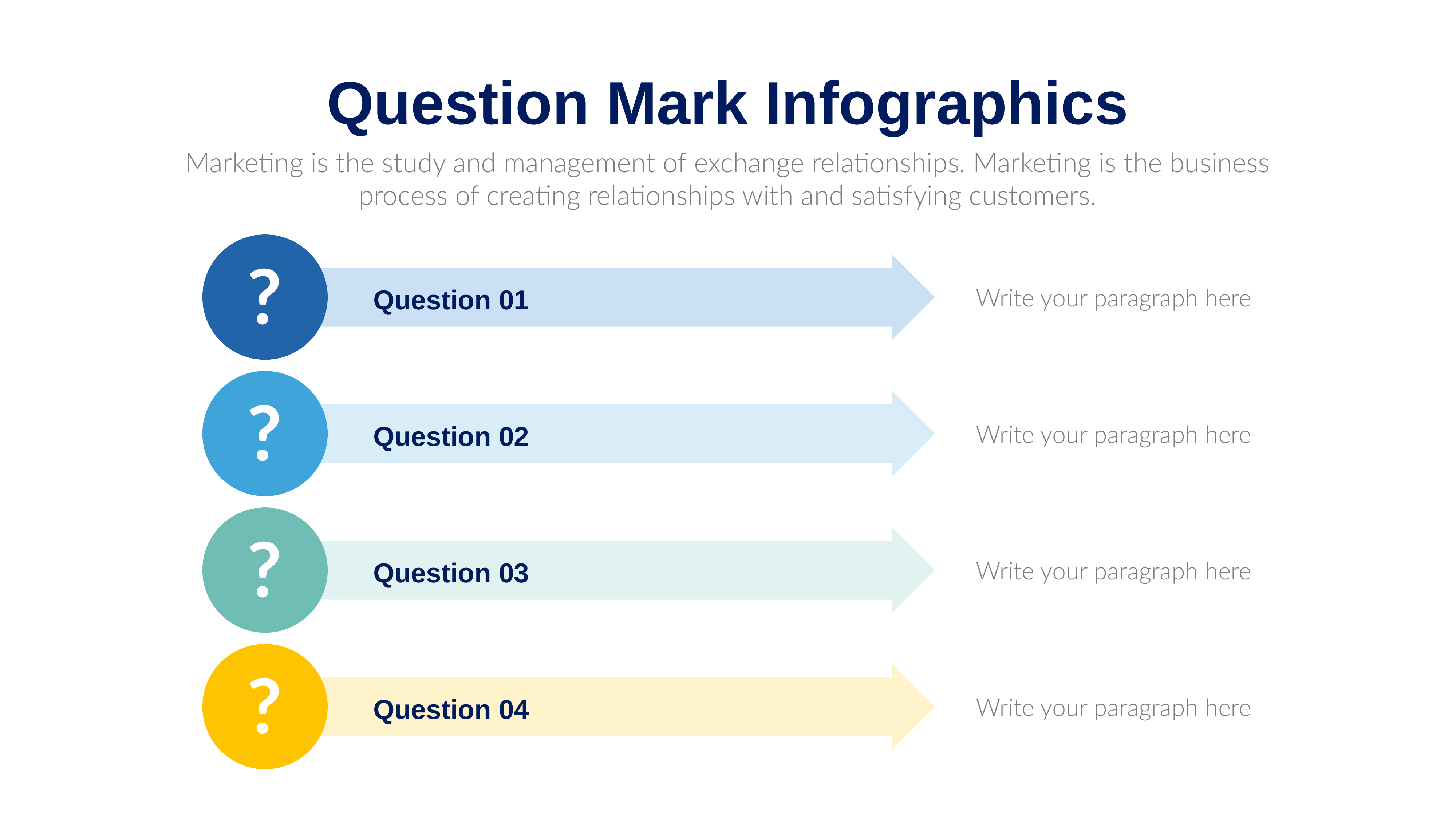

Question Mark Infographics
Marketing is the study and management of exchange relationships. Marketing is the business process of creating relationships with and satisfying customers.

?

Write your paragraph here
Question 01

?

Write your paragraph here
Question 02

?

Write your paragraph here
Question 03

?

Write your paragraph here
Question 04